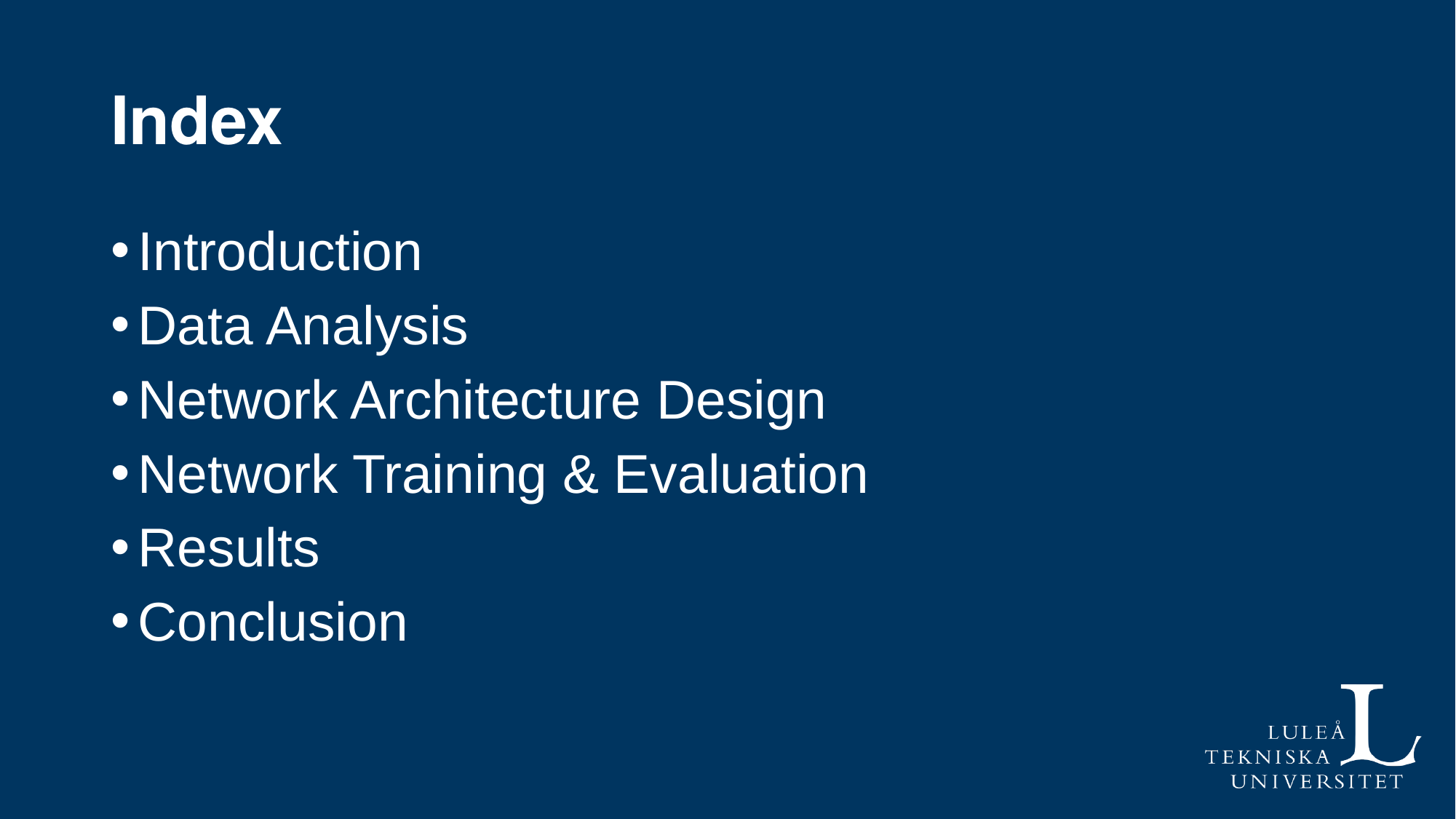

# Index
Introduction
Data Analysis
Network Architecture Design
Network Training & Evaluation
Results
Conclusion